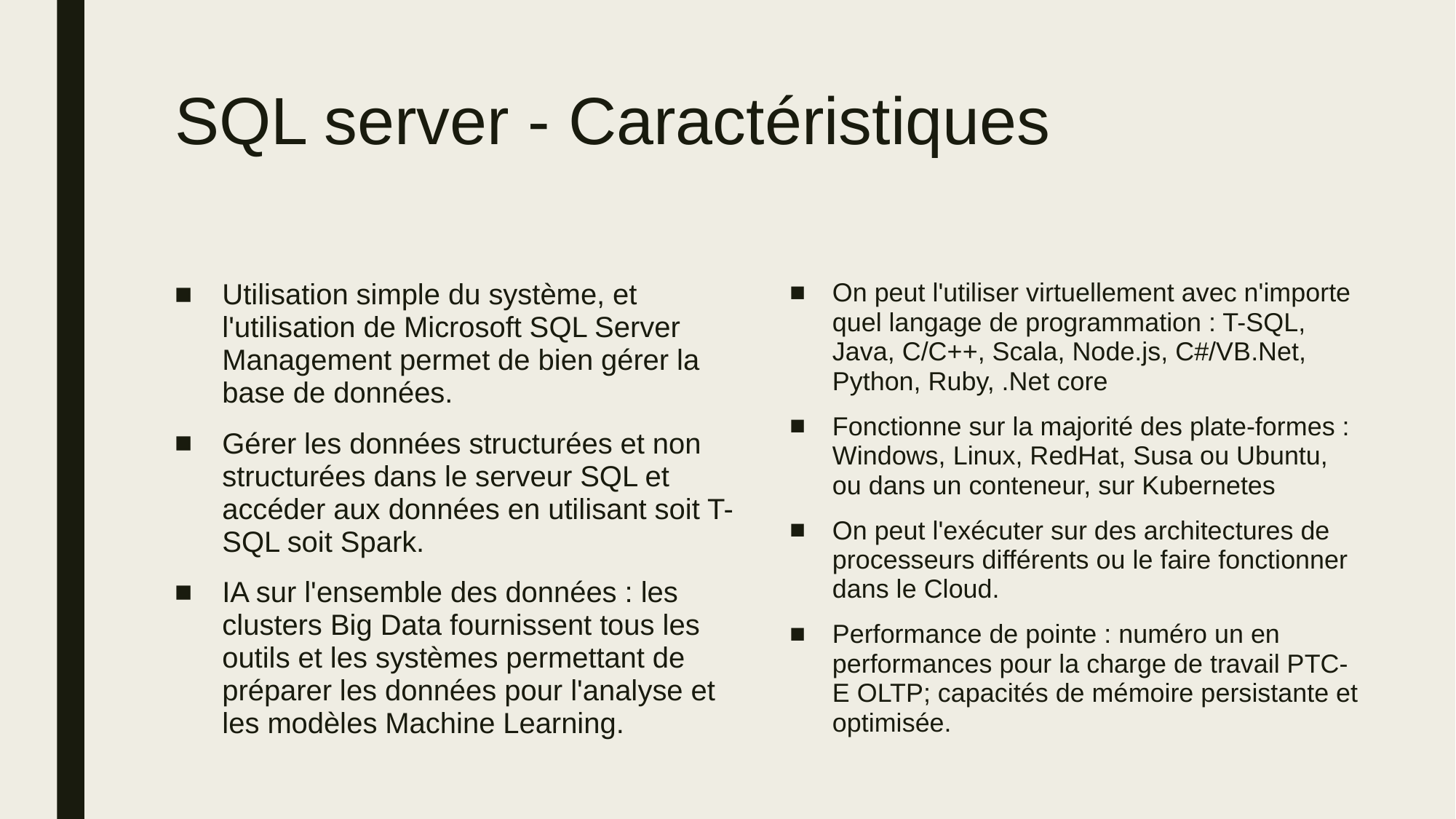

# SQL server - Caractéristiques
Utilisation simple du système, et l'utilisation de Microsoft SQL Server Management permet de bien gérer la base de données.
Gérer les données structurées et non structurées dans le serveur SQL et accéder aux données en utilisant soit T-SQL soit Spark.
IA sur l'ensemble des données : les clusters Big Data fournissent tous les outils et les systèmes permettant de préparer les données pour l'analyse et les modèles Machine Learning.
On peut l'utiliser virtuellement avec n'importe quel langage de programmation : T-SQL, Java, C/C++, Scala, Node.js, C#/VB.Net, Python, Ruby, .Net core
Fonctionne sur la majorité des plate-formes : Windows, Linux, RedHat, Susa ou Ubuntu, ou dans un conteneur, sur Kubernetes
On peut l'exécuter sur des architectures de processeurs différents ou le faire fonctionner dans le Cloud.
Performance de pointe : numéro un en performances pour la charge de travail PTC-E OLTP; capacités de mémoire persistante et optimisée.